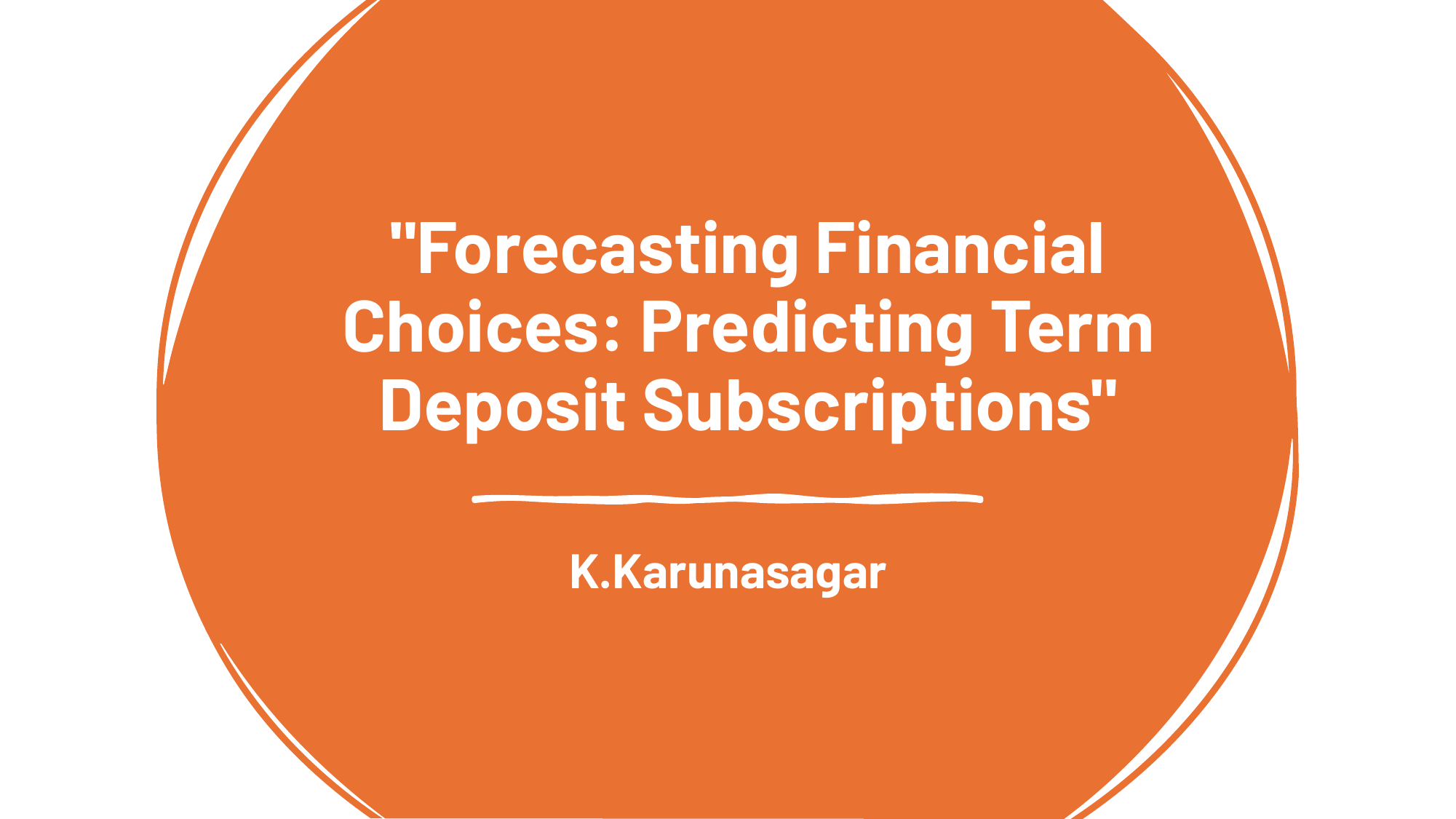

# "Forecasting Financial Choices: Predicting Term Deposit Subscriptions"

K.Karunasagar